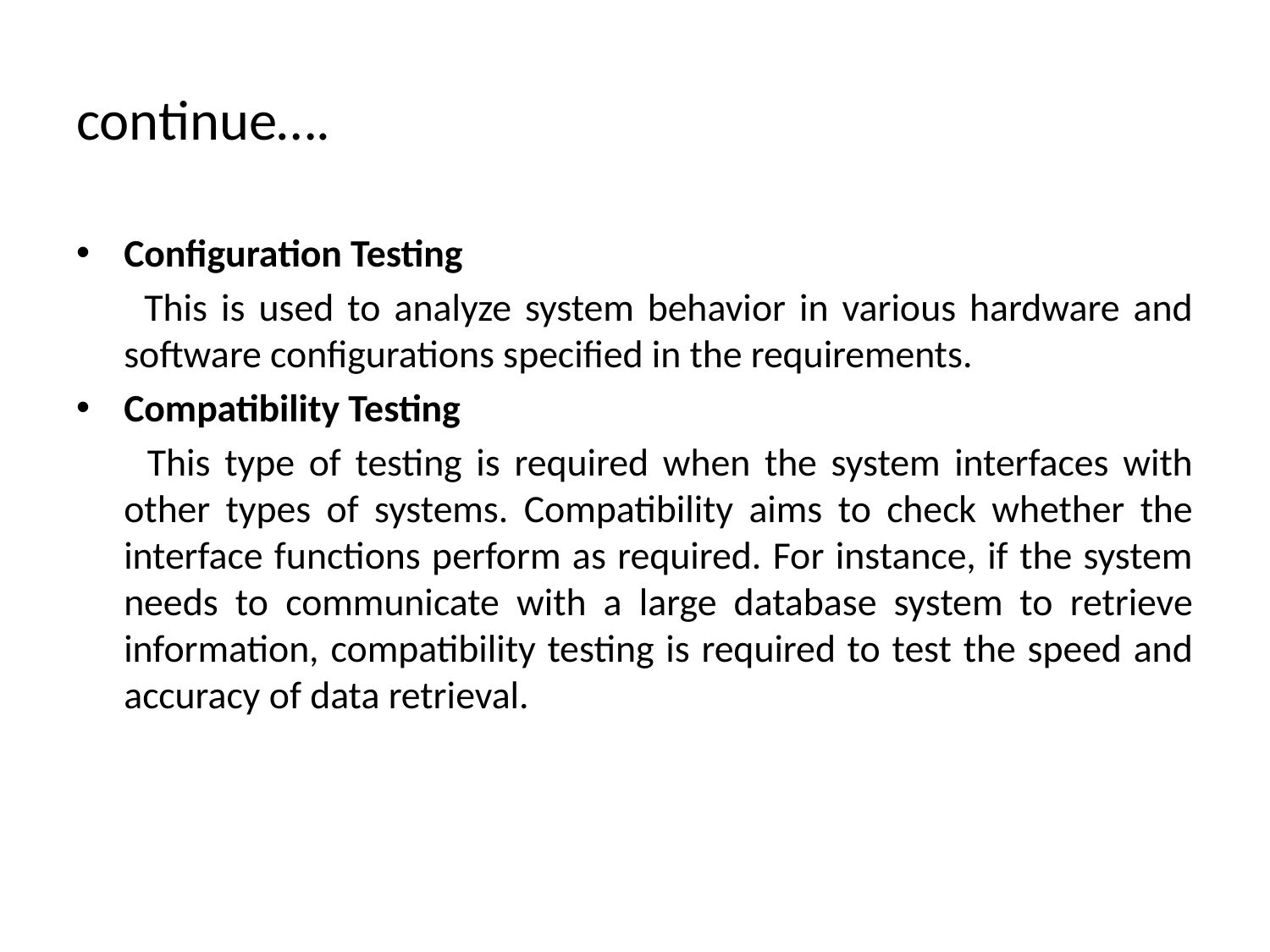

# continue….
Configuration Testing
     This is used to analyze system behavior in various hardware and software configurations specified in the requirements.
Compatibility Testing
     This type of testing is required when the system interfaces with other types of systems. Compatibility aims to check whether the interface functions perform as required. For instance, if the system needs to communicate with a large database system to retrieve information, compatibility testing is required to test the speed and accuracy of data retrieval.